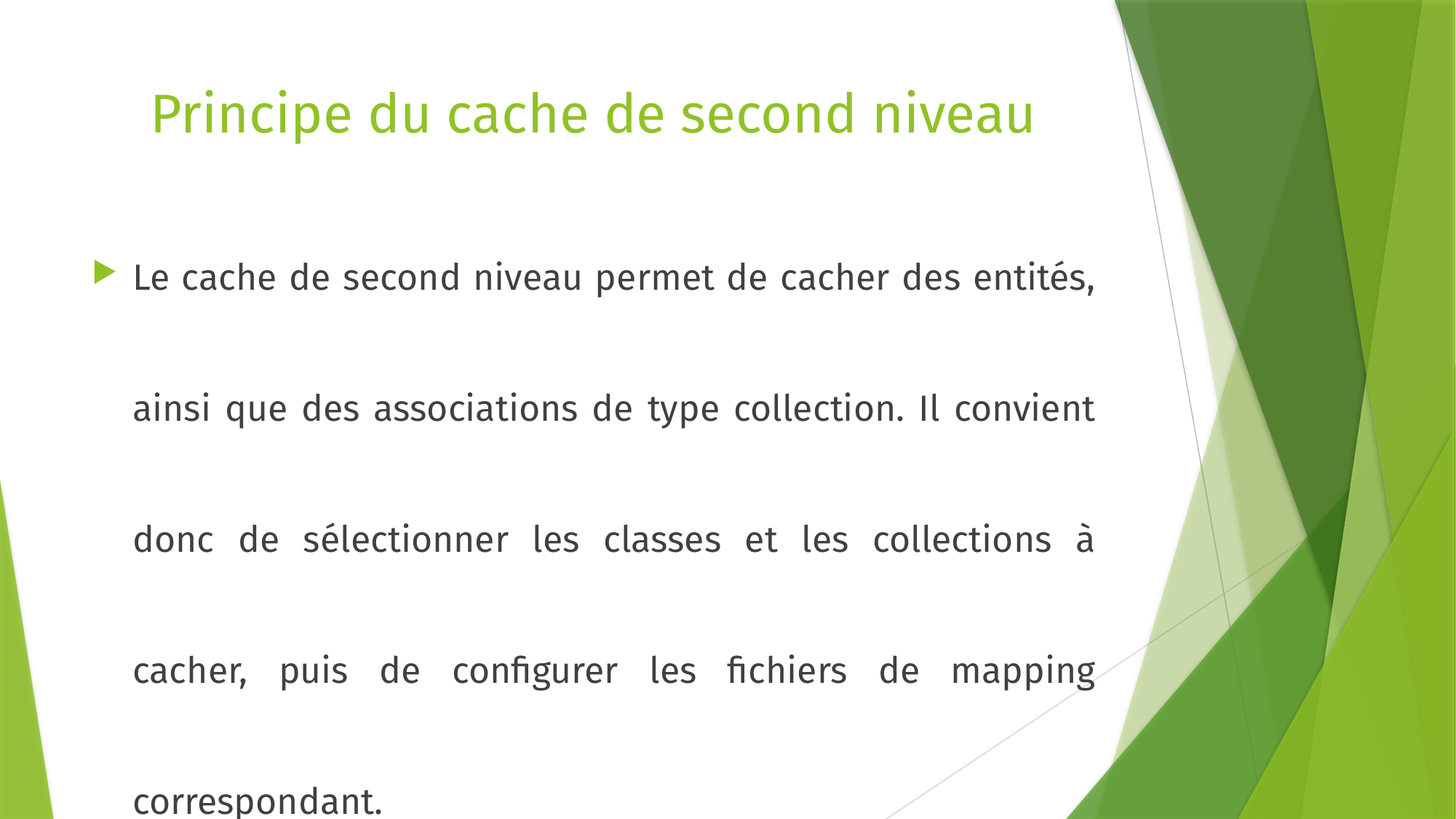

# Principe du cache de second niveau
Le cache de second niveau permet de cacher des entités, ainsi que des associations de type collection. Il convient donc de sélectionner les classes et les collections à cacher, puis de configurer les fichiers de mapping correspondant.